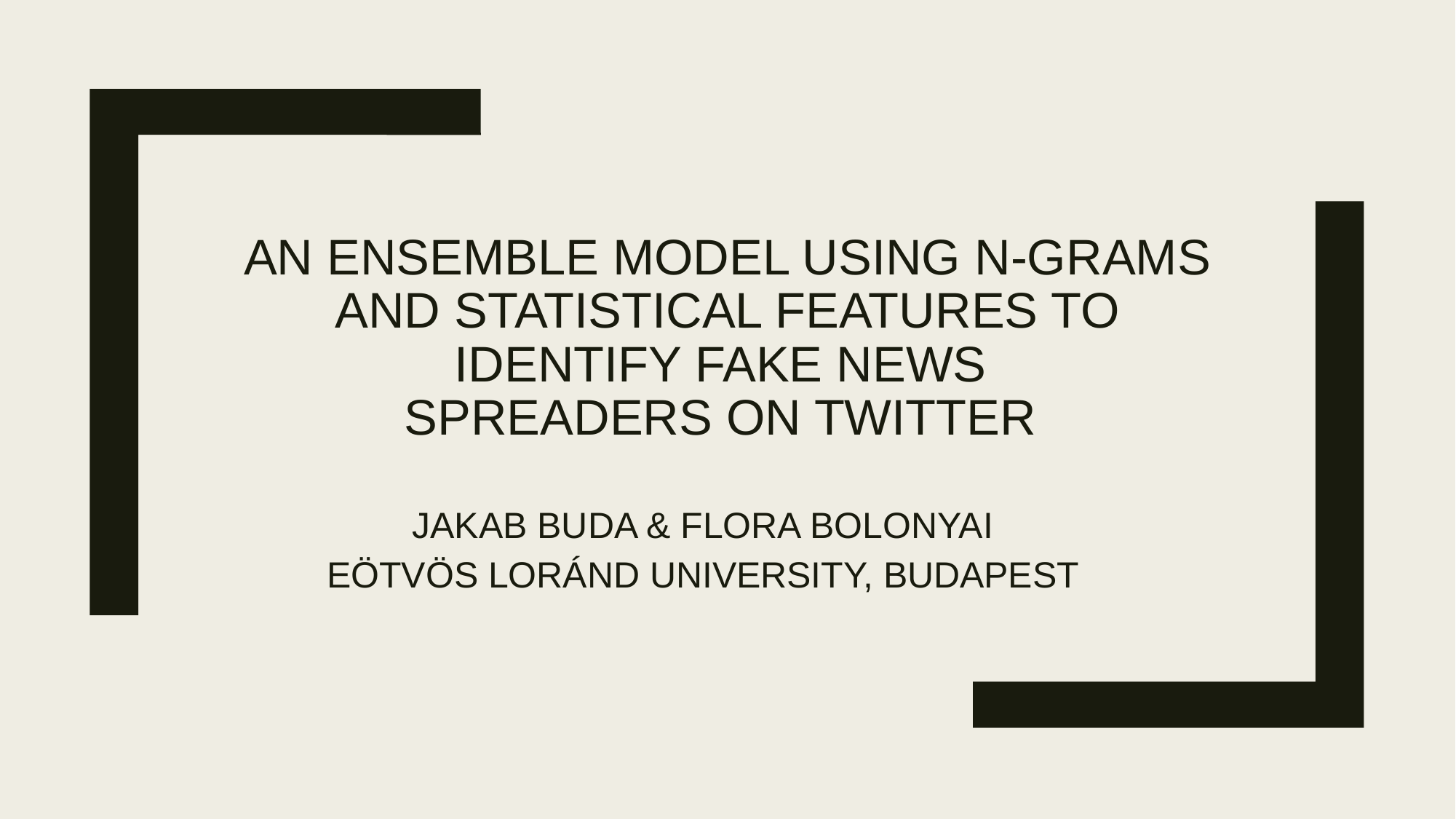

# An Ensemble Model Using N-grams and Statistical Features to Identify Fake News Spreaders on Twitter
JAKAB BUDA & FLORA BOLONYAI
EÖTVÖS LORÁND UNIVERSITY, BUDAPEST